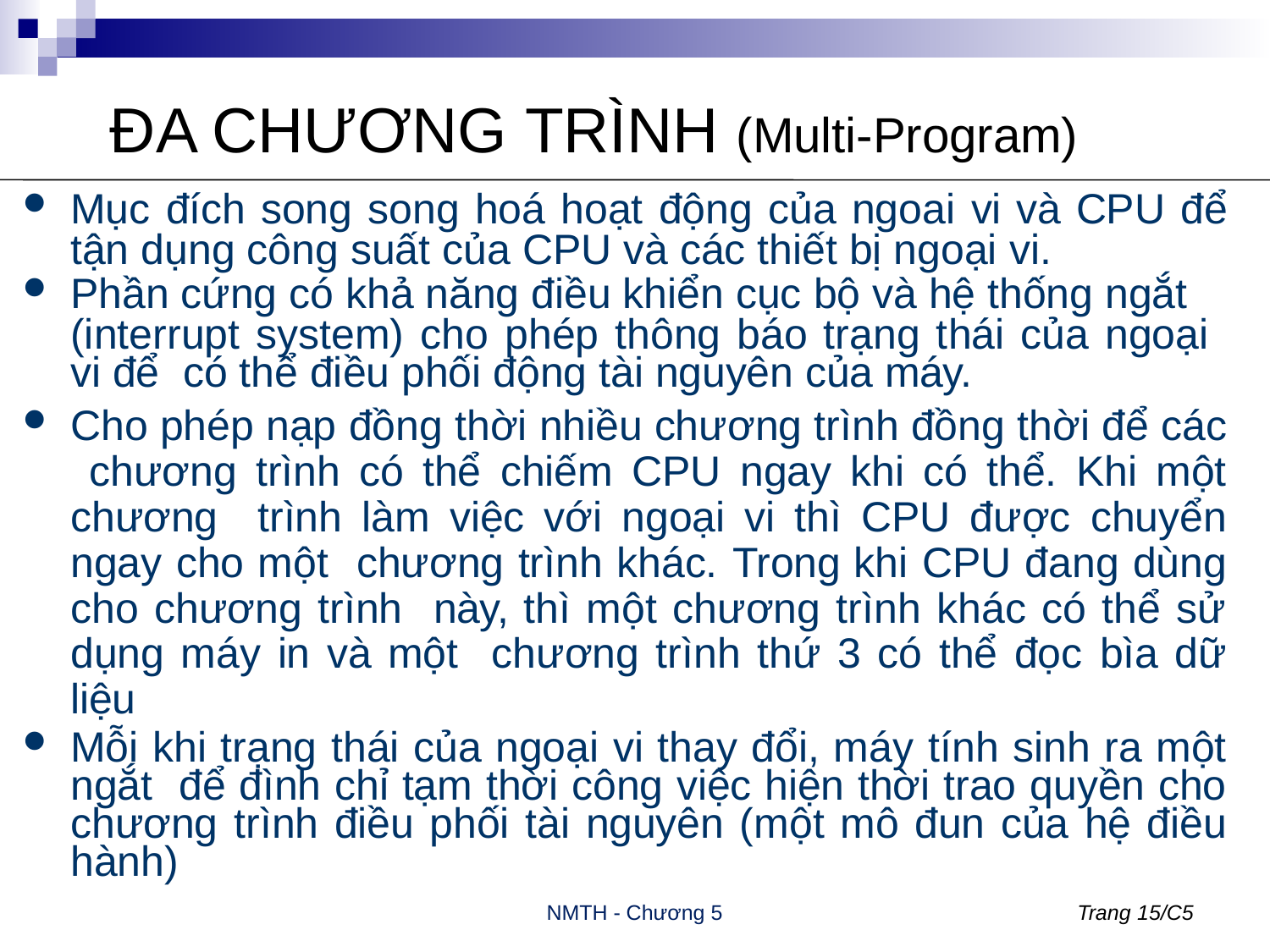

# ĐA CHƯƠNG TRÌNH (Multi-Program)
Mục đích song song hoá hoạt động của ngoai vi và CPU để tận dụng công suất của CPU và các thiết bị ngoại vi.
Phần cứng có khả năng điều khiển cục bộ và hệ thống ngắt
(interrupt system) cho phép thông báo trạng thái của ngoại vi để  có thể điều phối động tài nguyên của máy.
Cho phép nạp đồng thời nhiều chương trình đồng thời để các  chương trình có thể chiếm CPU ngay khi có thể. Khi một chương  trình làm việc với ngoại vi thì CPU được chuyển ngay cho một  chương trình khác. Trong khi CPU đang dùng cho chương trình  này, thì một chương trình khác có thể sử dụng máy in và một  chương trình thứ 3 có thể đọc bìa dữ liệu
Mỗi khi trạng thái của ngoại vi thay đổi, máy tính sinh ra một ngắt  để đình chỉ tạm thời công việc hiện thời trao quyền cho chương trình điều phối tài nguyên (một mô đun của hệ điều hành)
NMTH - Chương 5
Trang 15/C5